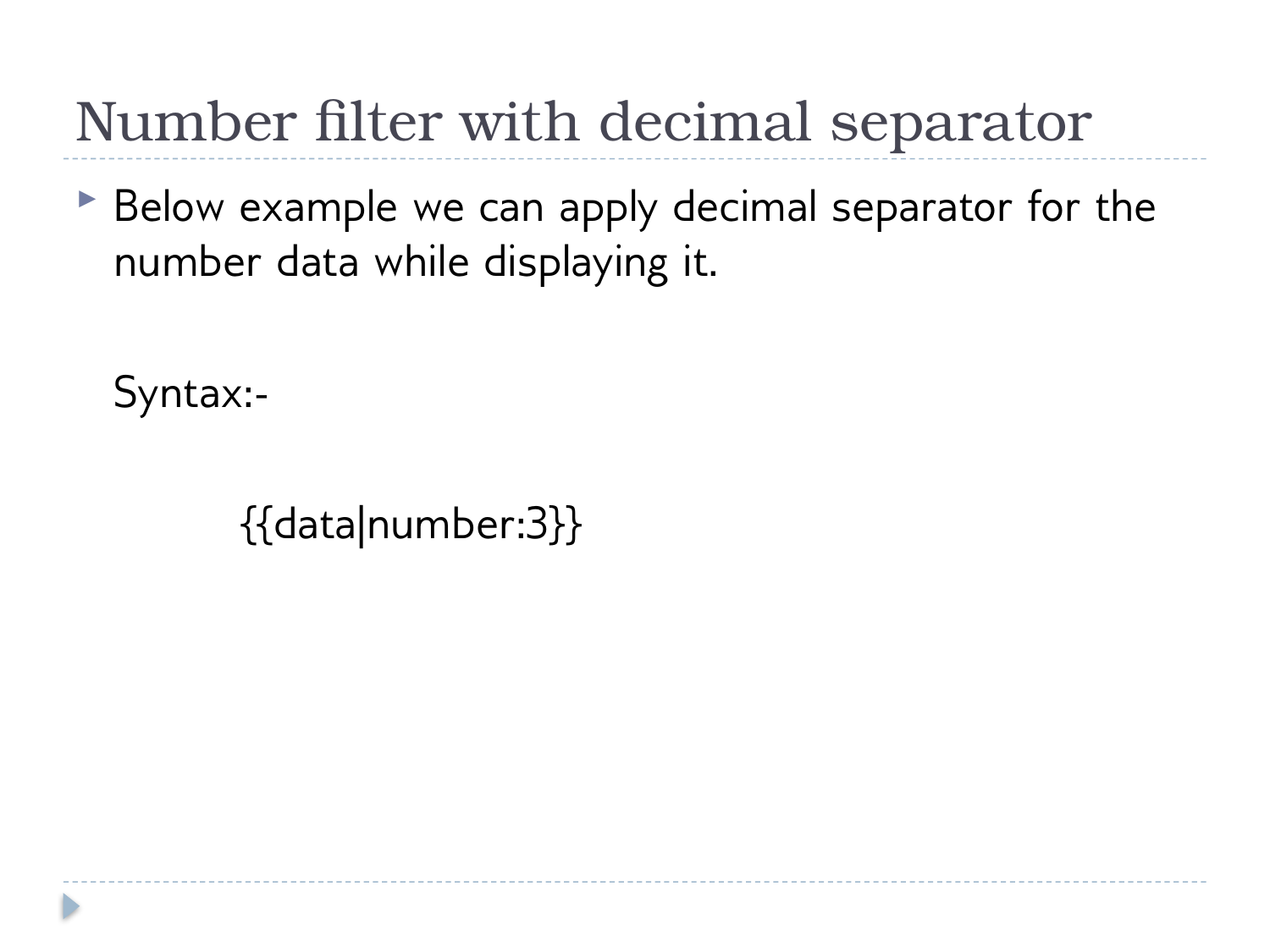

# Number filter with decimal separator
Below example we can apply decimal separator for the number data while displaying it.

	Syntax:-

 		{{data|number:3}}